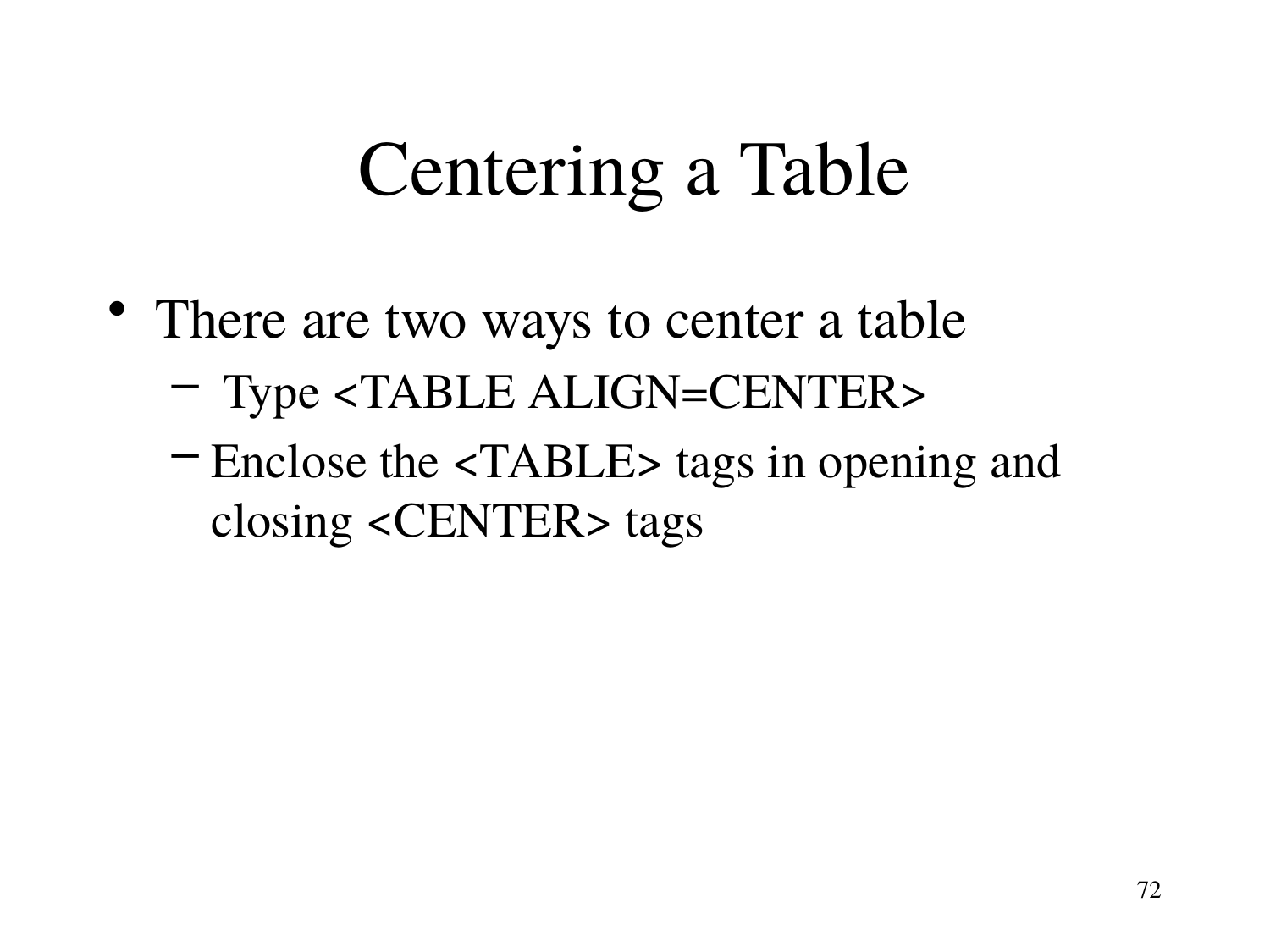

# Centering a Table
There are two ways to center a table
 Type <TABLE ALIGN=CENTER>
Enclose the <TABLE> tags in opening and closing <CENTER> tags
72